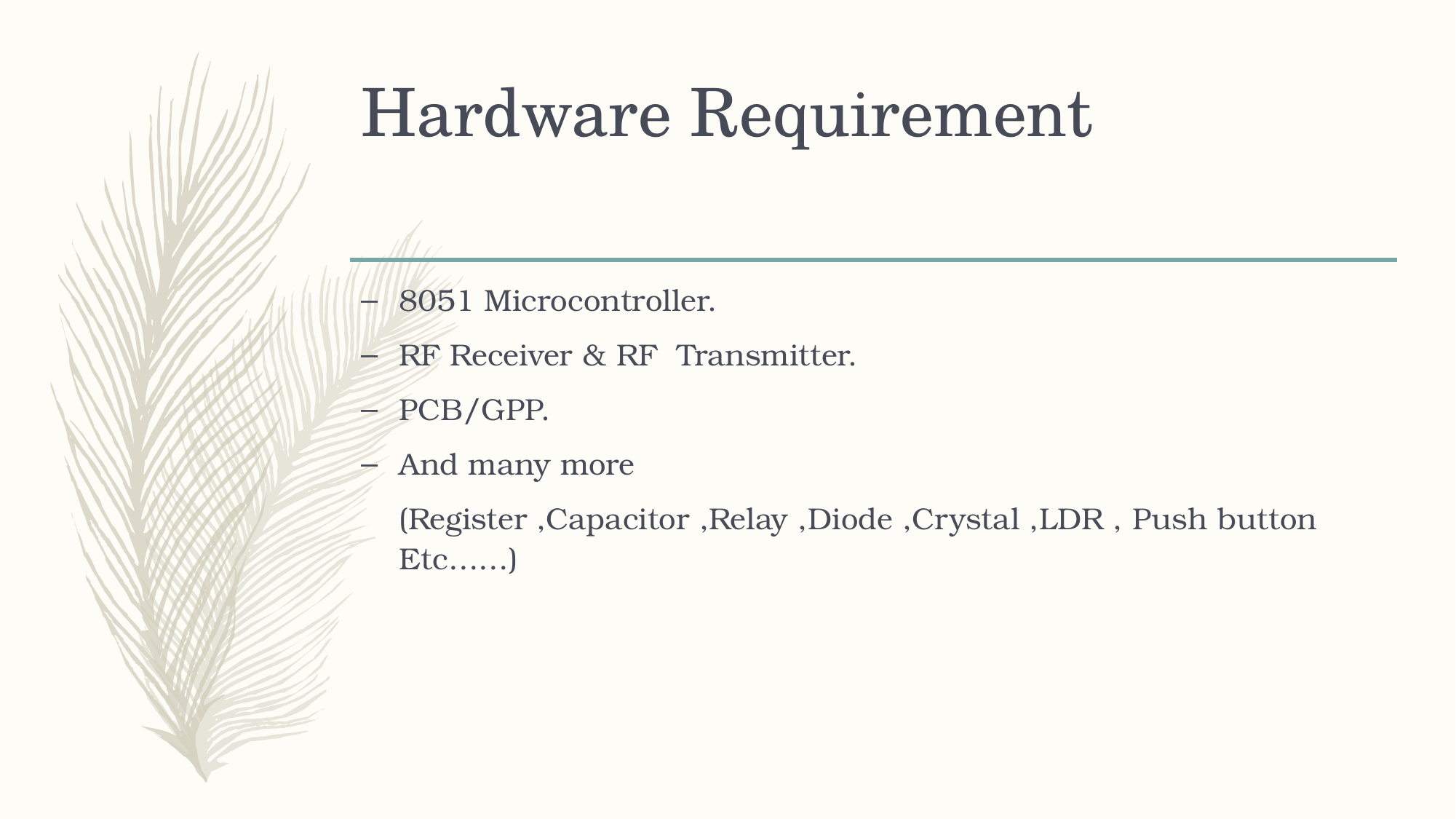

# Hardware Requirement
8051 Microcontroller.
RF Receiver & RF  Transmitter.
PCB/GPP.
And many more
	(Register ,Capacitor ,Relay ,Diode ,Crystal ,LDR , Push button Etc……)